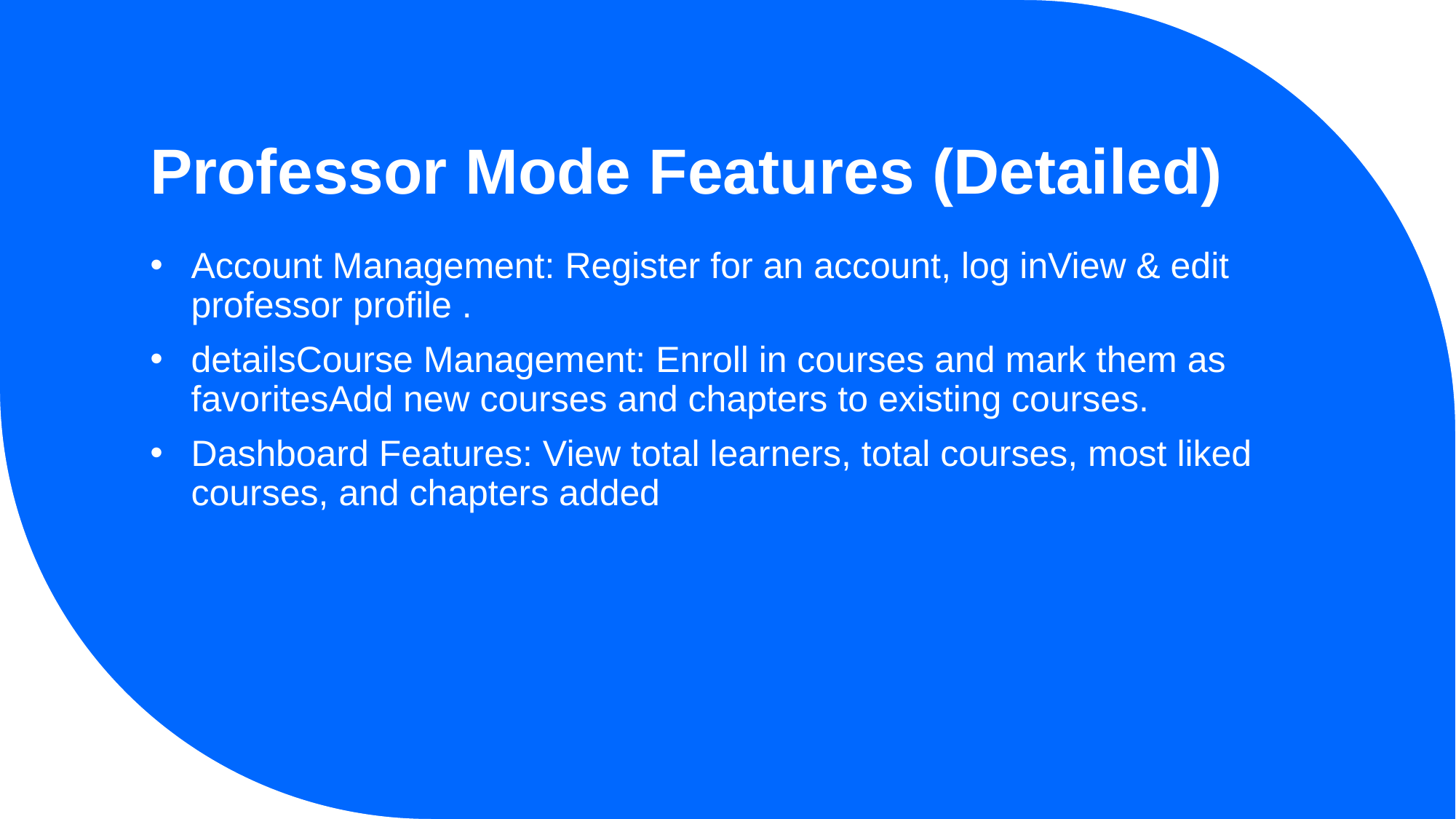

# Professor Mode Features (Detailed)
Account Management: Register for an account, log inView & edit professor profile .
detailsCourse Management: Enroll in courses and mark them as favoritesAdd new courses and chapters to existing courses.
Dashboard Features: View total learners, total courses, most liked courses, and chapters added